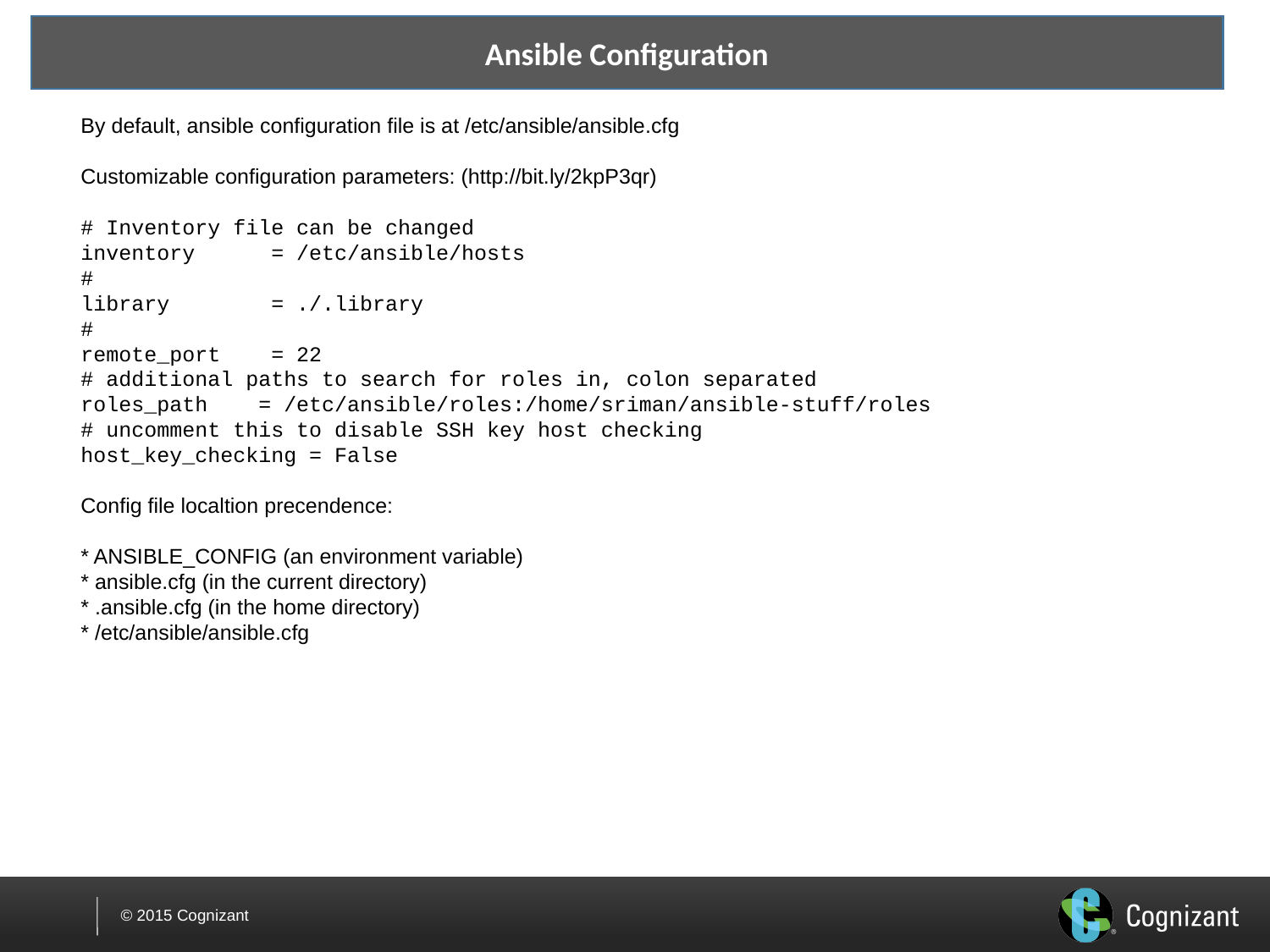

Ansible Configuration

By default, ansible configuration file is at /etc/ansible/ansible.cfg

Customizable configuration parameters: (http://bit.ly/2kpP3qr)

# Inventory file can be changed
inventory      = /etc/ansible/hosts
#
library        = ./.library
#
remote_port    = 22
# additional paths to search for roles in, colon separated
roles_path    = /etc/ansible/roles:/home/sriman/ansible-stuff/roles
# uncomment this to disable SSH key host checking
host_key_checking = False

Config file localtion precendence:

* ANSIBLE_CONFIG (an environment variable)
* ansible.cfg (in the current directory)
* .ansible.cfg (in the home directory)
* /etc/ansible/ansible.cfg